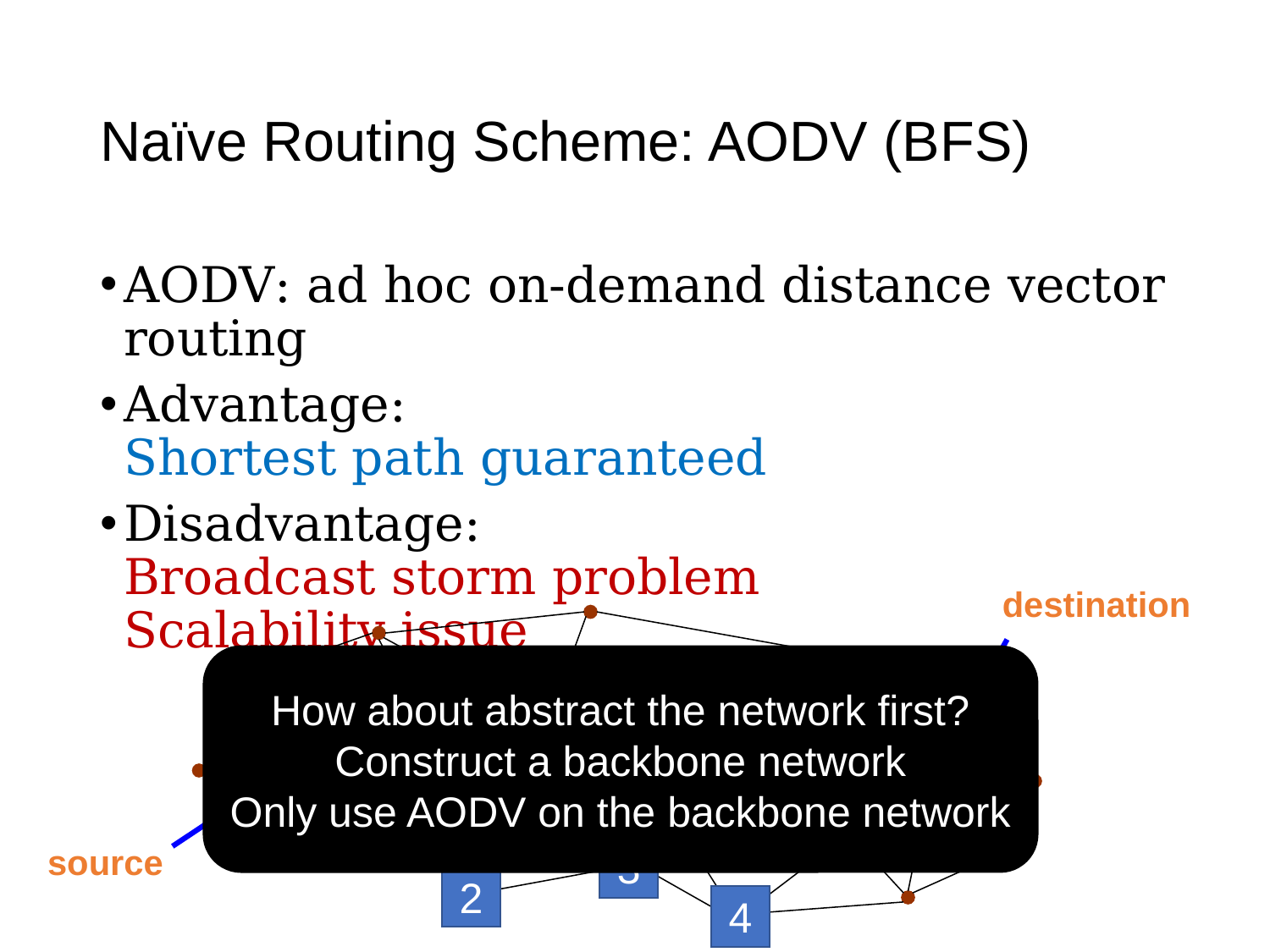

# Naïve Routing Scheme: AODV (BFS)
AODV: ad hoc on-demand distance vector routing
Advantage:
Shortest path guaranteed
Disadvantage:
Broadcast storm problem
Scalability issue
destination

source

How about abstract the network first?
Construct a backbone network
Only use AODV on the backbone network
6
1
5
3
2
4